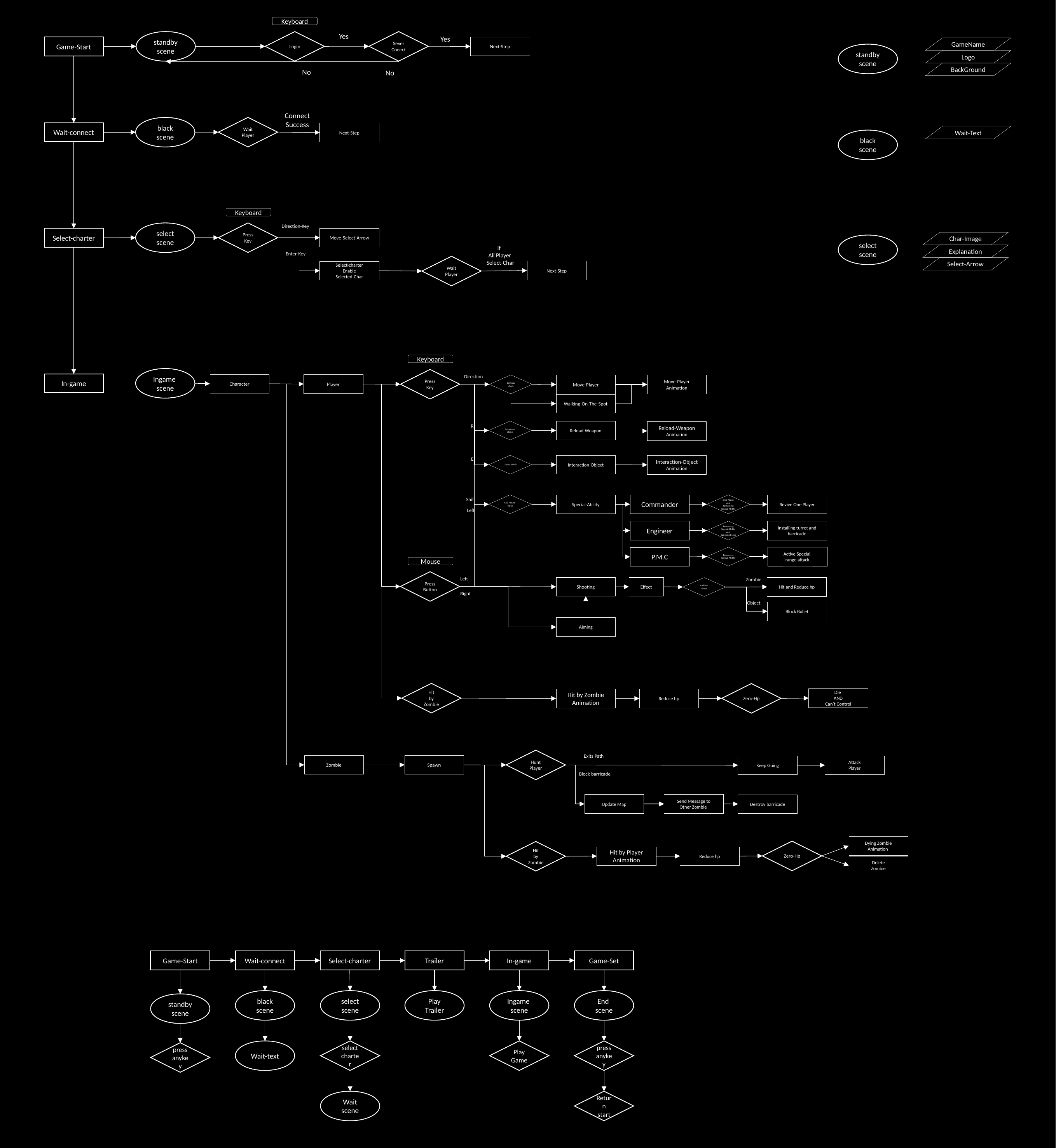

Keyboard
Yes
Yes
Sever
Coeect
standby scene
Login
Game-Start
Next-Step
GameName
standby scene
Logo
No
No
BackGround
Connect
Success
Wait
Player
black scene
Wait-connect
Next-Step
Wait-Text
black scene
Keyboard
Direction-Key
Press
Key
select scene
Move-Select-Arrow
Select-charter
Char-Image
select scene
Enter-Key
Explanation
If
All Player
Select-Char
Wait
Player
Select-Arrow
Next-Step
Select-charter
Enable
Selected-Char
Keyboard
Direction
Ingame
scene
Press
Key
In-game
Character
Player
Collison check
Move-Player
Move-Player
Animation
Walking-On-The-Spot
R
Magazine check
Reload-Weapon
Reload-Weapon
Animation
E
Object check
Interaction-Object
Interaction-Object
Animation
Shift
Key-Mouse
input
Revive One Player
Special-Ability
Commander
Died Player
And
Remaining
Special-Ability
Left
Remaining
Special-Ability
And
Can install spot
Engineer
Installing turret and barricade
Remaining
Special-Ability
Active Special
range attack
P.M.C
Mouse
Left
Zombie
Press
Button
Effect
Shooting
Hit and Reduce hp
Collison check
Right
Object
Block Bullet
Aiming
Hit
by Zombie
Zero-Hp
Die
AND
Can’t Control
Hit by Zombie
Animation
Reduce hp
Exits Path
Hunt
Player
Zombie
Spawn
Keep Going
Attack
Player
Block barricade
Update Map
Send Message to
Other Zombie
Destroy barricade
Dying Zombie
Animation
Zero-Hp
Hit
by Zombie
Hit by Player
Animation
Reduce hp
Delete
Zombie
Game-Start
Wait-connect
Select-charter
Trailer
In-game
Game-Set
End
scene
black scene
select scene
Play Trailer
Ingame
scene
standby scene
Play
Game
press anykey
Wait-text
select charter
press anykey
Wait
scene
Return
start